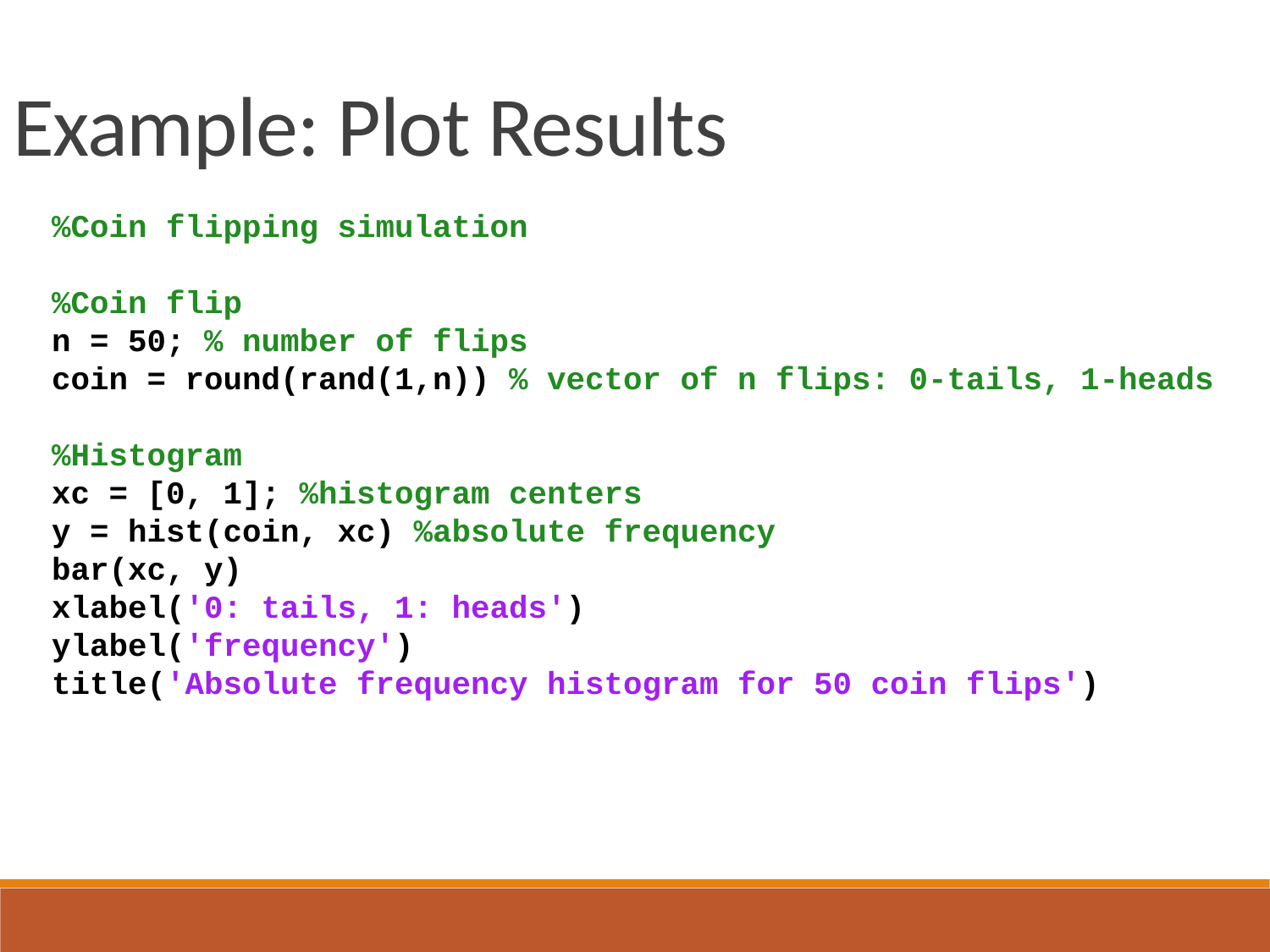

Example: Plot Results
%Coin flipping simulation

%Coin flip
n = 50; % number of flips
coin = round(rand(1,n)) % vector of n flips: 0-tails, 1-heads

%Histogram
xc = [0, 1]; %histogram centers
y = hist(coin, xc) %absolute frequency
bar(xc, y)
xlabel('0: tails, 1: heads')
ylabel('frequency')
title('Absolute frequency histogram for 50 coin flips')